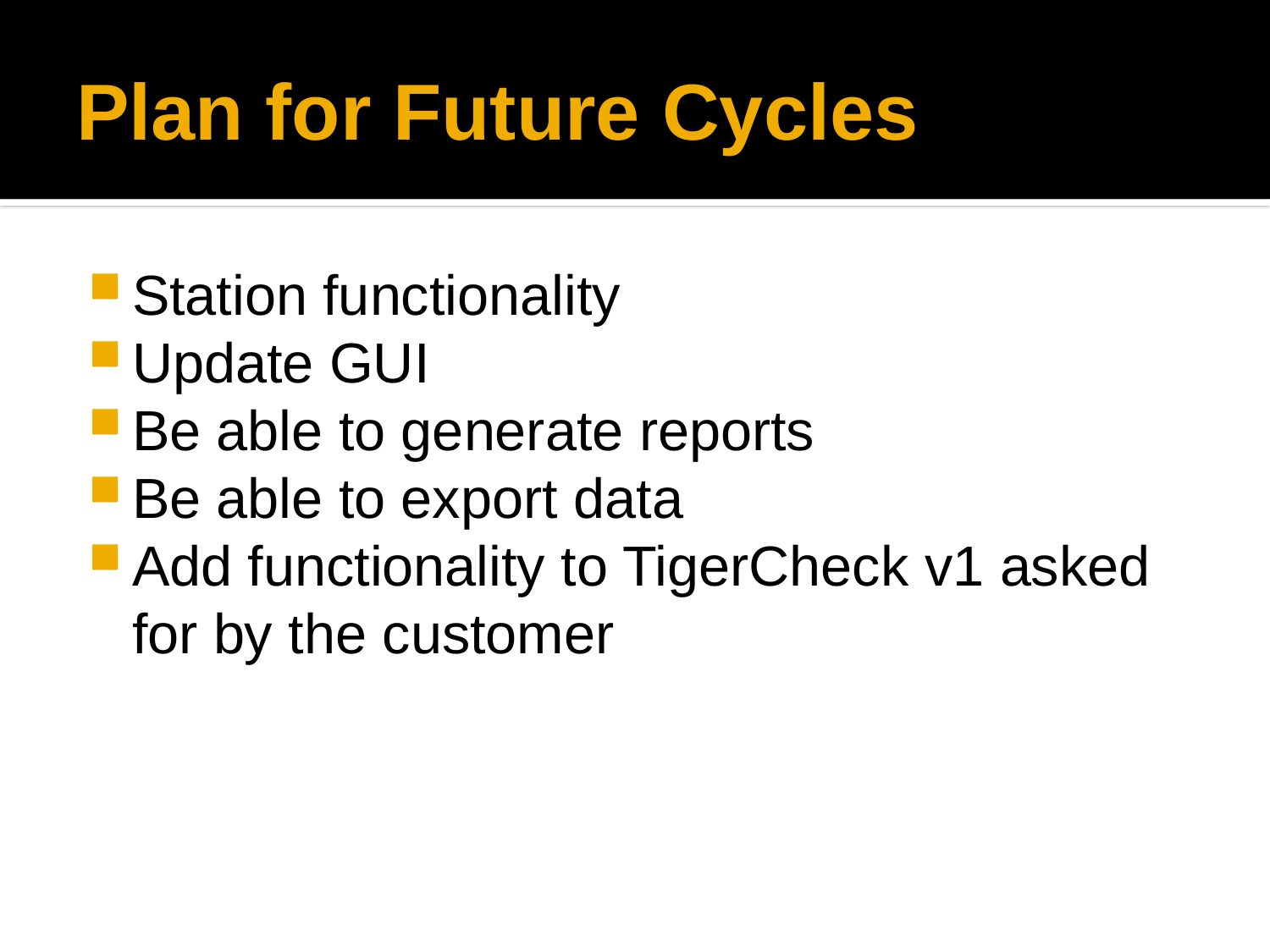

# Plan for Future Cycles
Station functionality
Update GUI
Be able to generate reports
Be able to export data
Add functionality to TigerCheck v1 asked for by the customer